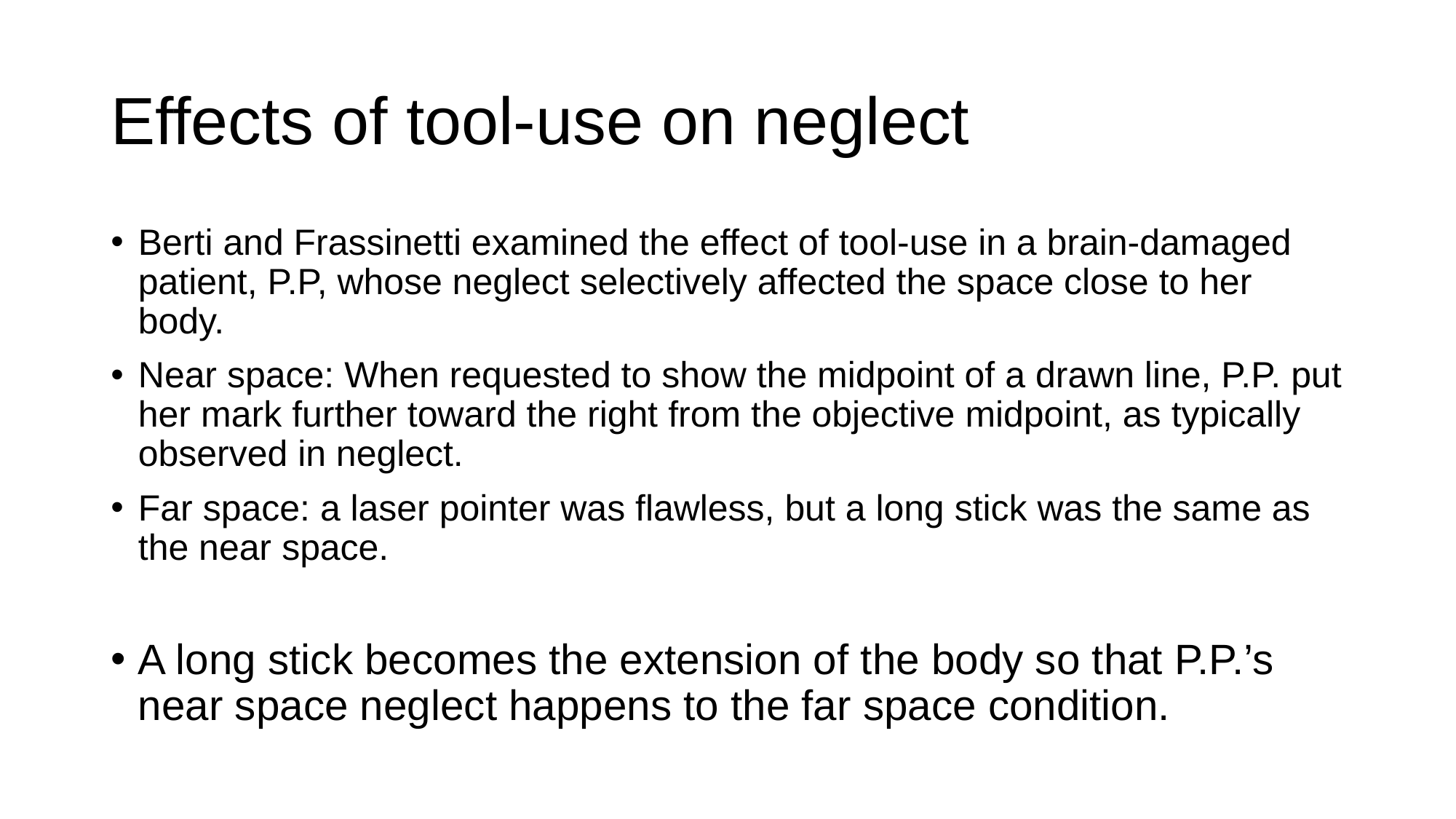

# Effects of tool-use on neglect
Berti and Frassinetti examined the effect of tool-use in a brain-damaged patient, P.P, whose neglect selectively affected the space close to her body.
Near space: When requested to show the midpoint of a drawn line, P.P. put her mark further toward the right from the objective midpoint, as typically observed in neglect.
Far space: a laser pointer was flawless, but a long stick was the same as the near space.

A long stick becomes the extension of the body so that P.P.’s near space neglect happens to the far space condition.